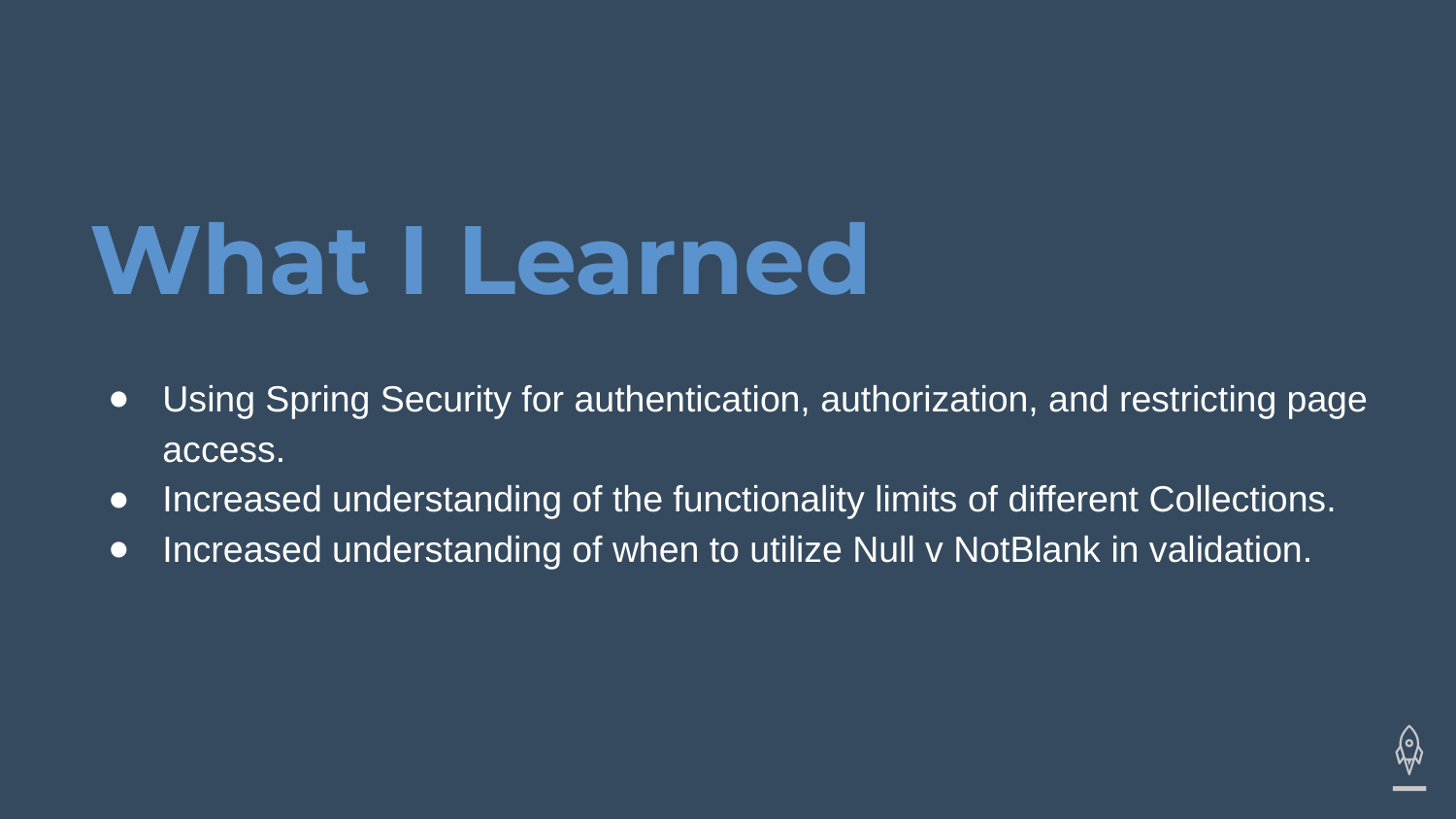

# What I Learned
Using Spring Security for authentication, authorization, and restricting page access.
Increased understanding of the functionality limits of different Collections.
Increased understanding of when to utilize Null v NotBlank in validation.